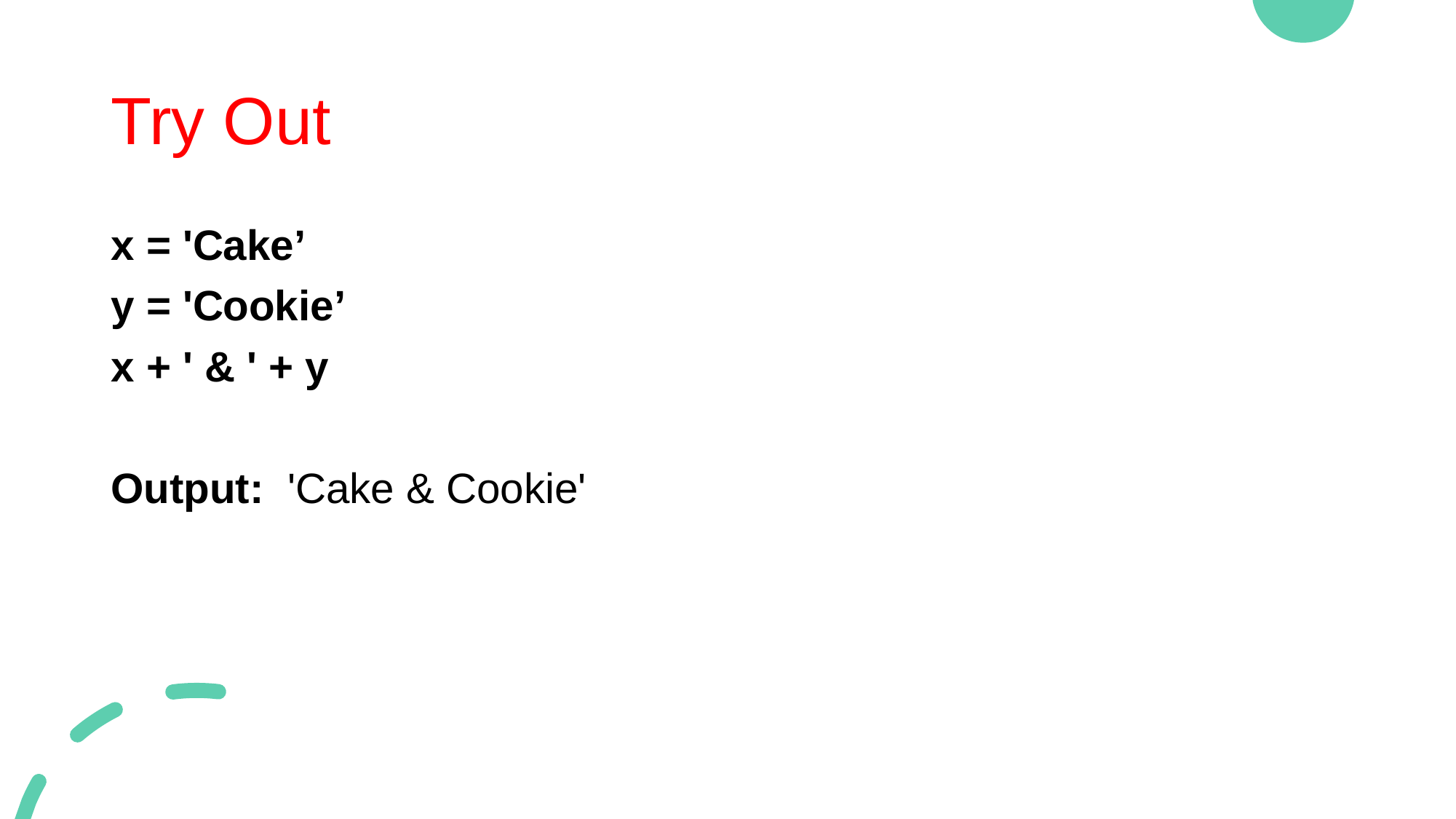

# Try Out
x = 'Cake’
y = 'Cookie’
x + ' & ' + y

Output:  'Cake & Cookie'